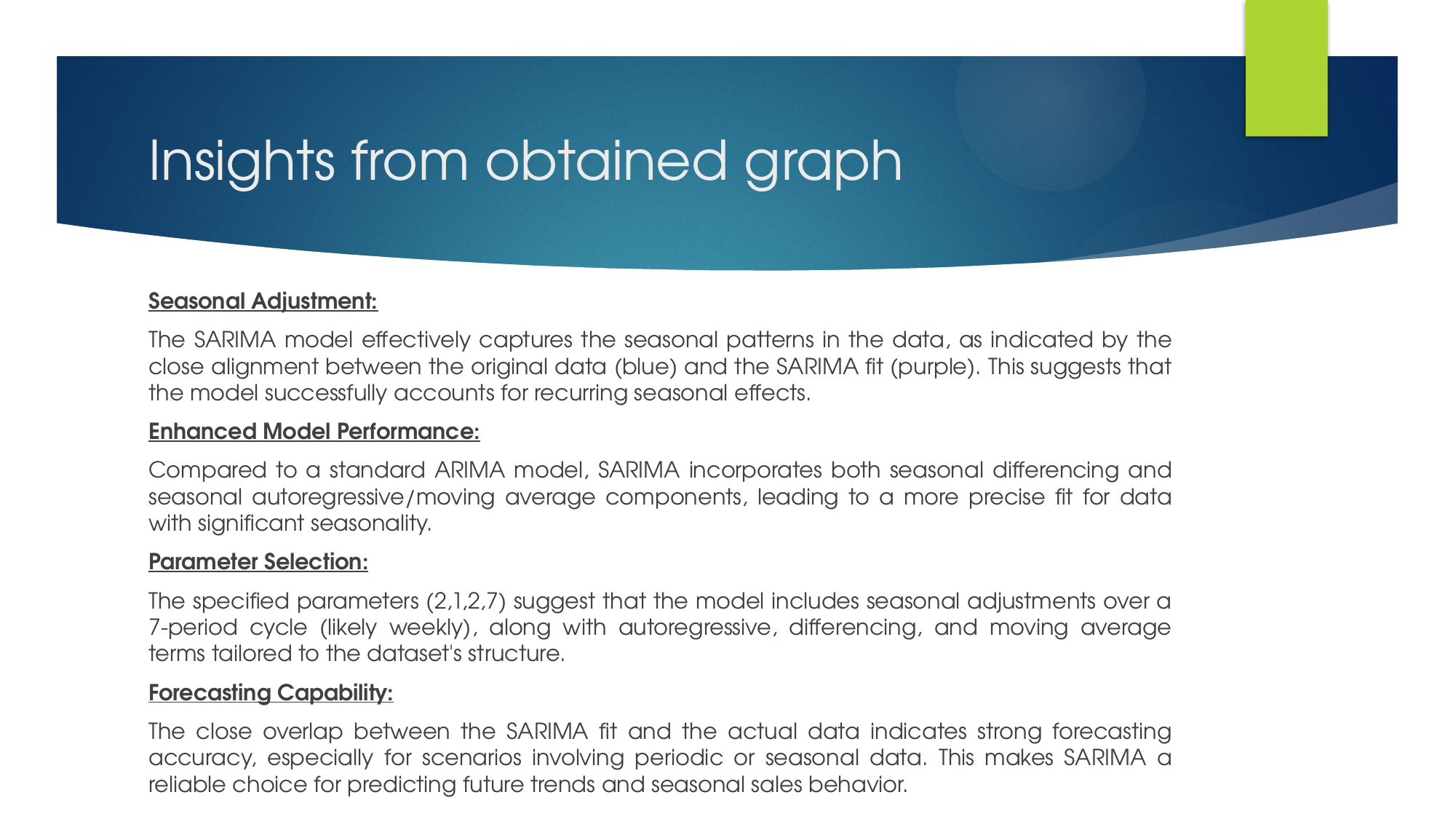

# Insights from obtained graph
Seasonal Adjustment:
The SARIMA model effectively captures the seasonal patterns in the data, as indicated by the close alignment between the original data (blue) and the SARIMA fit (purple). This suggests that the model successfully accounts for recurring seasonal effects.
Enhanced Model Performance:
Compared to a standard ARIMA model, SARIMA incorporates both seasonal differencing and seasonal autoregressive/moving average components, leading to a more precise fit for data with significant seasonality.
Parameter Selection:
The specified parameters (2,1,2,7) suggest that the model includes seasonal adjustments over a 7-period cycle (likely weekly), along with autoregressive, differencing, and moving average terms tailored to the dataset's structure.
Forecasting Capability:
The close overlap between the SARIMA fit and the actual data indicates strong forecasting accuracy, especially for scenarios involving periodic or seasonal data. This makes SARIMA a reliable choice for predicting future trends and seasonal sales behavior.